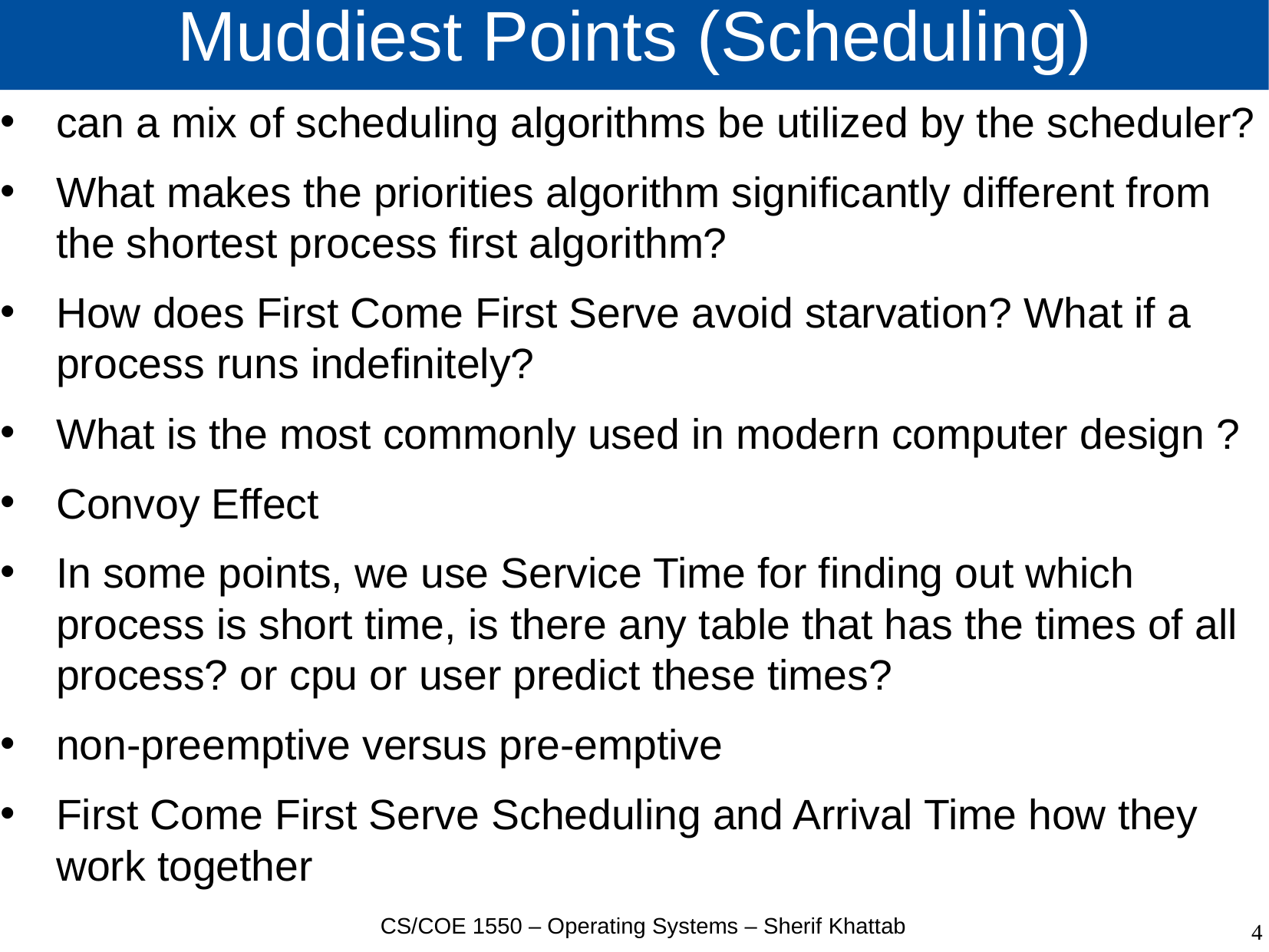

# Muddiest Points (Scheduling)
can a mix of scheduling algorithms be utilized by the scheduler?
What makes the priorities algorithm significantly different from the shortest process first algorithm?
How does First Come First Serve avoid starvation? What if a process runs indefinitely?
What is the most commonly used in modern computer design ?
Convoy Effect
In some points, we use Service Time for finding out which process is short time, is there any table that has the times of all process? or cpu or user predict these times?
non-preemptive versus pre-emptive
First Come First Serve Scheduling and Arrival Time how they work together
CS/COE 1550 – Operating Systems – Sherif Khattab
4